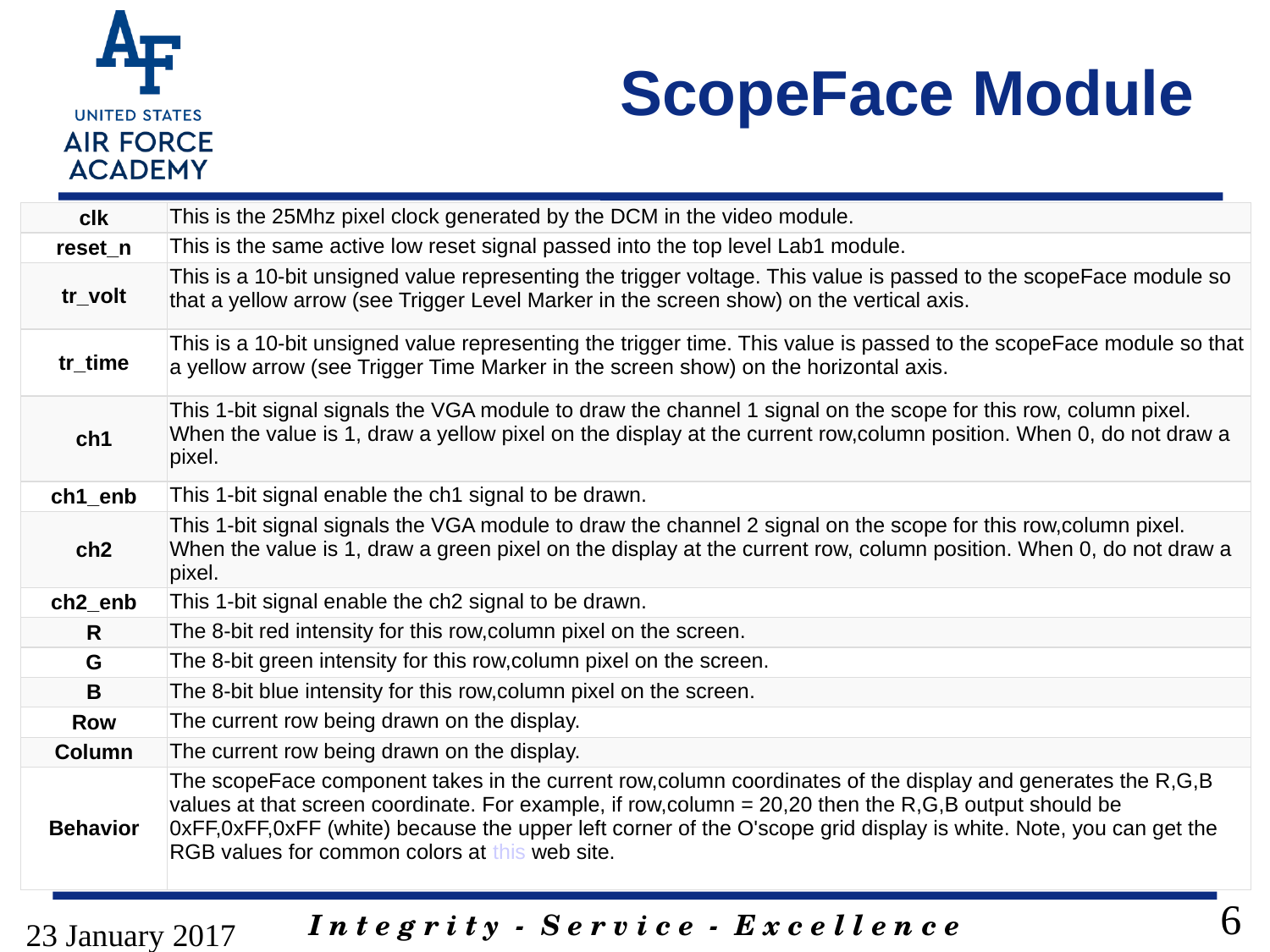

# ScopeFace Module
| clk | This is the 25Mhz pixel clock generated by the DCM in the video module. |
| --- | --- |
| reset\_n | This is the same active low reset signal passed into the top level Lab1 module. |
| tr\_volt | This is a 10-bit unsigned value representing the trigger voltage. This value is passed to the scopeFace module so that a yellow arrow (see Trigger Level Marker in the screen show) on the vertical axis. |
| tr\_time | This is a 10-bit unsigned value representing the trigger time. This value is passed to the scopeFace module so that a yellow arrow (see Trigger Time Marker in the screen show) on the horizontal axis. |
| ch1 | This 1-bit signal signals the VGA module to draw the channel 1 signal on the scope for this row, column pixel. When the value is 1, draw a yellow pixel on the display at the current row,column position. When 0, do not draw a pixel. |
| ch1\_enb | This 1-bit signal enable the ch1 signal to be drawn. |
| ch2 | This 1-bit signal signals the VGA module to draw the channel 2 signal on the scope for this row,column pixel. When the value is 1, draw a green pixel on the display at the current row, column position. When 0, do not draw a pixel. |
| ch2\_enb | This 1-bit signal enable the ch2 signal to be drawn. |
| R | The 8-bit red intensity for this row,column pixel on the screen. |
| G | The 8-bit green intensity for this row,column pixel on the screen. |
| B | The 8-bit blue intensity for this row,column pixel on the screen. |
| Row | The current row being drawn on the display. |
| Column | The current row being drawn on the display. |
| Behavior | The scopeFace component takes in the current row,column coordinates of the display and generates the R,G,B values at that screen coordinate. For example, if row,column = 20,20 then the R,G,B output should be 0xFF,0xFF,0xFF (white) because the upper left corner of the O'scope grid display is white. Note, you can get the RGB values for common colors at this web site. |

23 January 2017
6